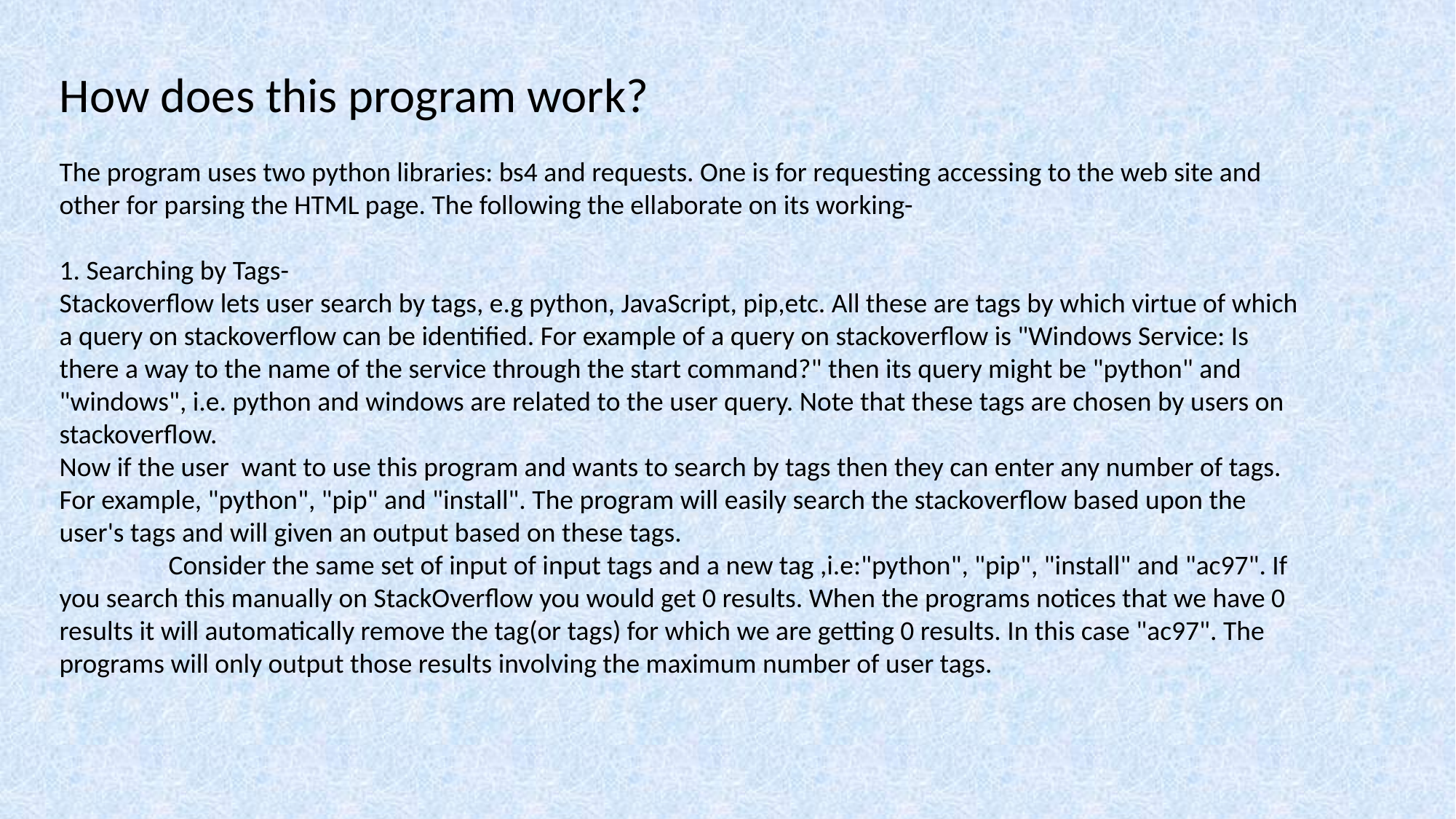

How does this program work?

The program uses two python libraries: bs4 and requests. One is for requesting accessing to the web site and other for parsing the HTML page. The following the ellaborate on its working-

1. Searching by Tags-
Stackoverflow lets user search by tags, e.g python, JavaScript, pip,etc. All these are tags by which virtue of which a query on stackoverflow can be identified. For example of a query on stackoverflow is "Windows Service: Is there a way to the name of the service through the start command?" then its query might be "python" and "windows", i.e. python and windows are related to the user query. Note that these tags are chosen by users on stackoverflow.
Now if the user  want to use this program and wants to search by tags then they can enter any number of tags. For example, "python", "pip" and "install". The program will easily search the stackoverflow based upon the user's tags and will given an output based on these tags.
	Consider the same set of input of input tags and a new tag ,i.e:"python", "pip", "install" and "ac97". If you search this manually on StackOverflow you would get 0 results. When the programs notices that we have 0 results it will automatically remove the tag(or tags) for which we are getting 0 results. In this case "ac97". The programs will only output those results involving the maximum number of user tags.